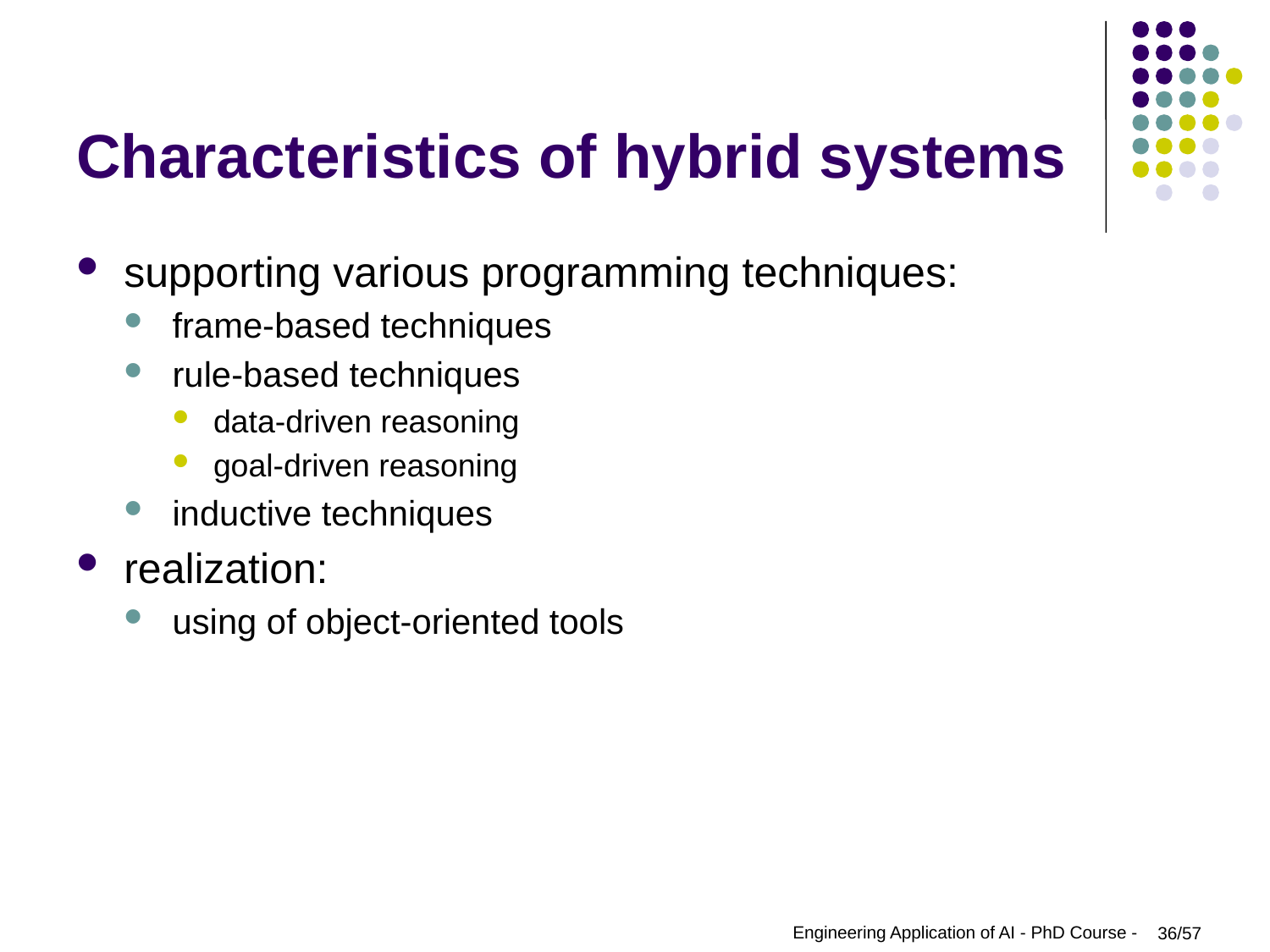

# Characteristics of hybrid systems
supporting various programming techniques:
frame-based techniques
rule-based techniques
data-driven reasoning
goal-driven reasoning
inductive techniques
realization:
using of object-oriented tools

Engineering Application of AI - PhD Course -
36/57